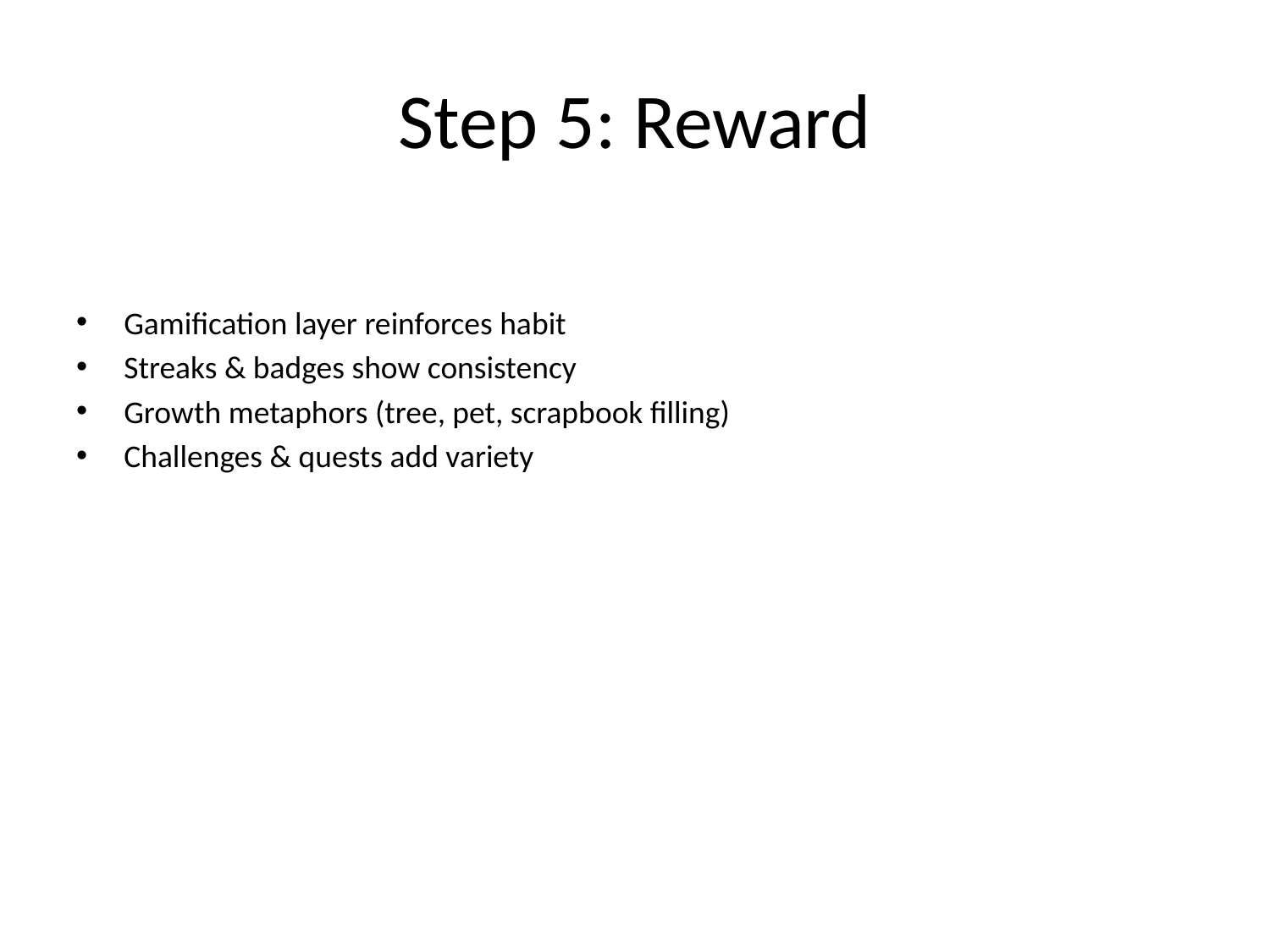

# Step 5: Reward

Gamification layer reinforces habit
Streaks & badges show consistency
Growth metaphors (tree, pet, scrapbook filling)
Challenges & quests add variety